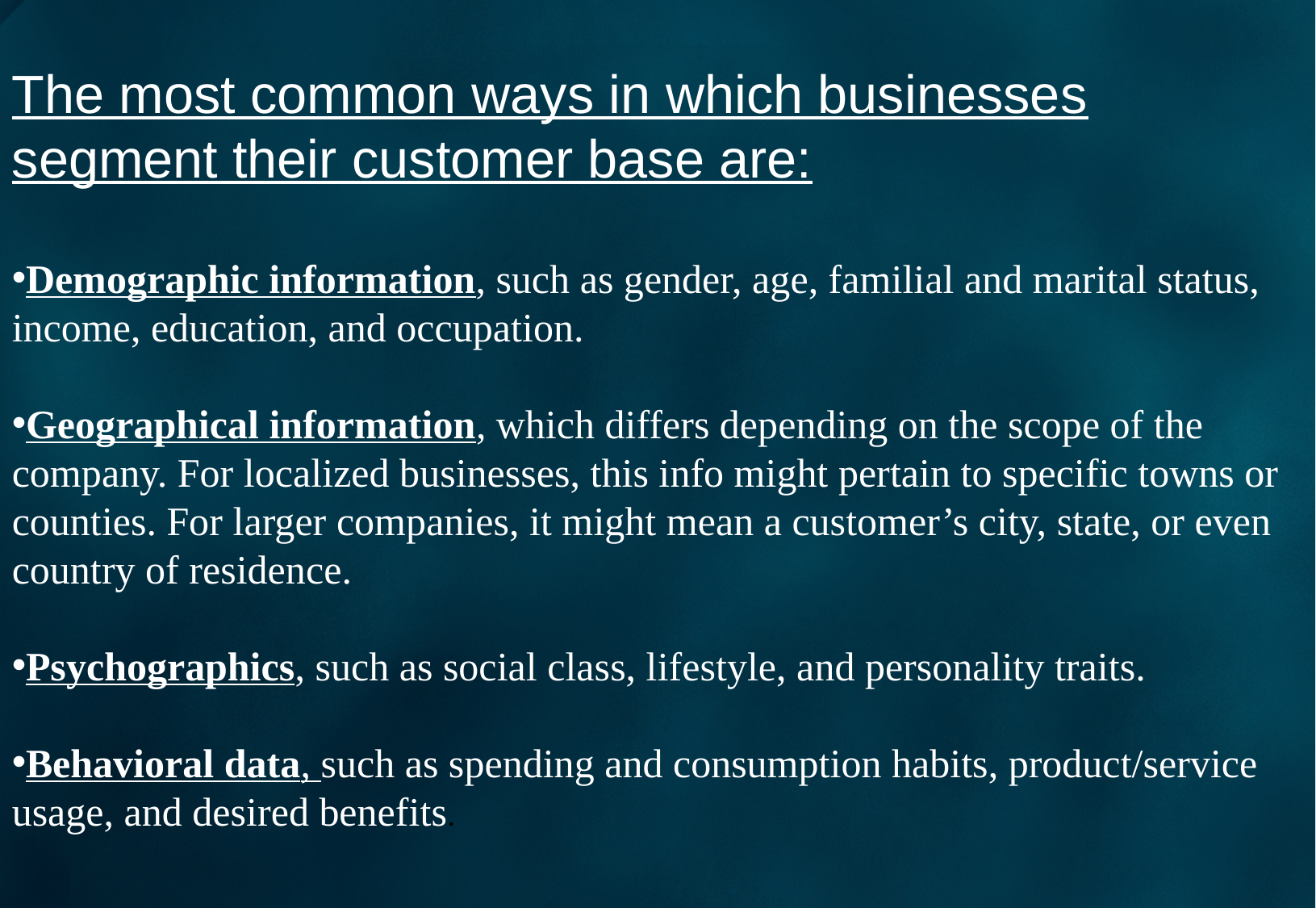

The most common ways in which businesses segment their customer base are:

Demographic information, such as gender, age, familial and marital status, income, education, and occupation.

Geographical information, which differs depending on the scope of the company. For localized businesses, this info might pertain to specific towns or counties. For larger companies, it might mean a customer’s city, state, or even country of residence.

Psychographics, such as social class, lifestyle, and personality traits.

Behavioral data, such as spending and consumption habits, product/service usage, and desired benefits.